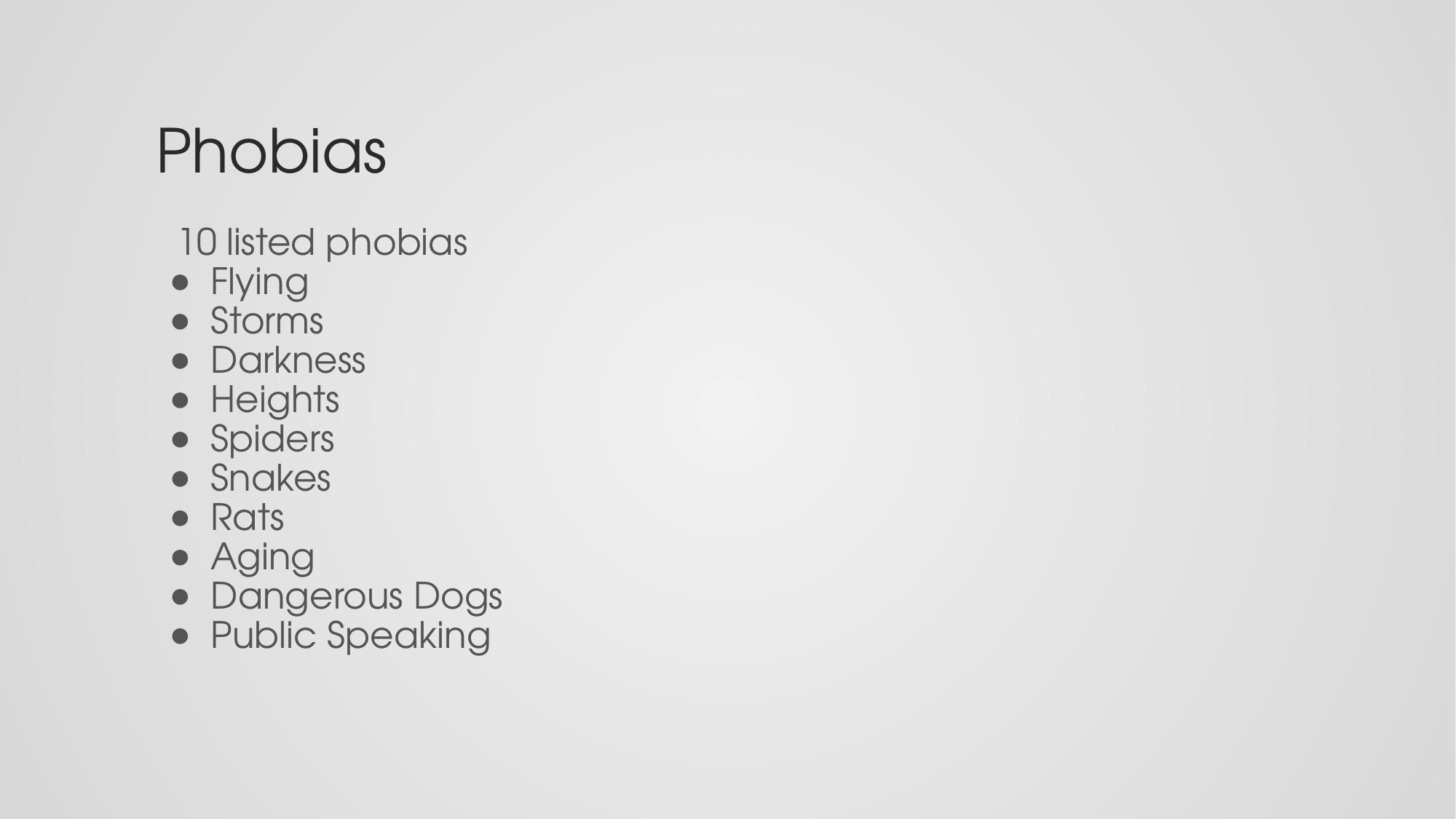

# Phobias
10 listed phobias
Flying
Storms
Darkness
Heights
Spiders
Snakes
Rats
Aging
Dangerous Dogs
Public Speaking